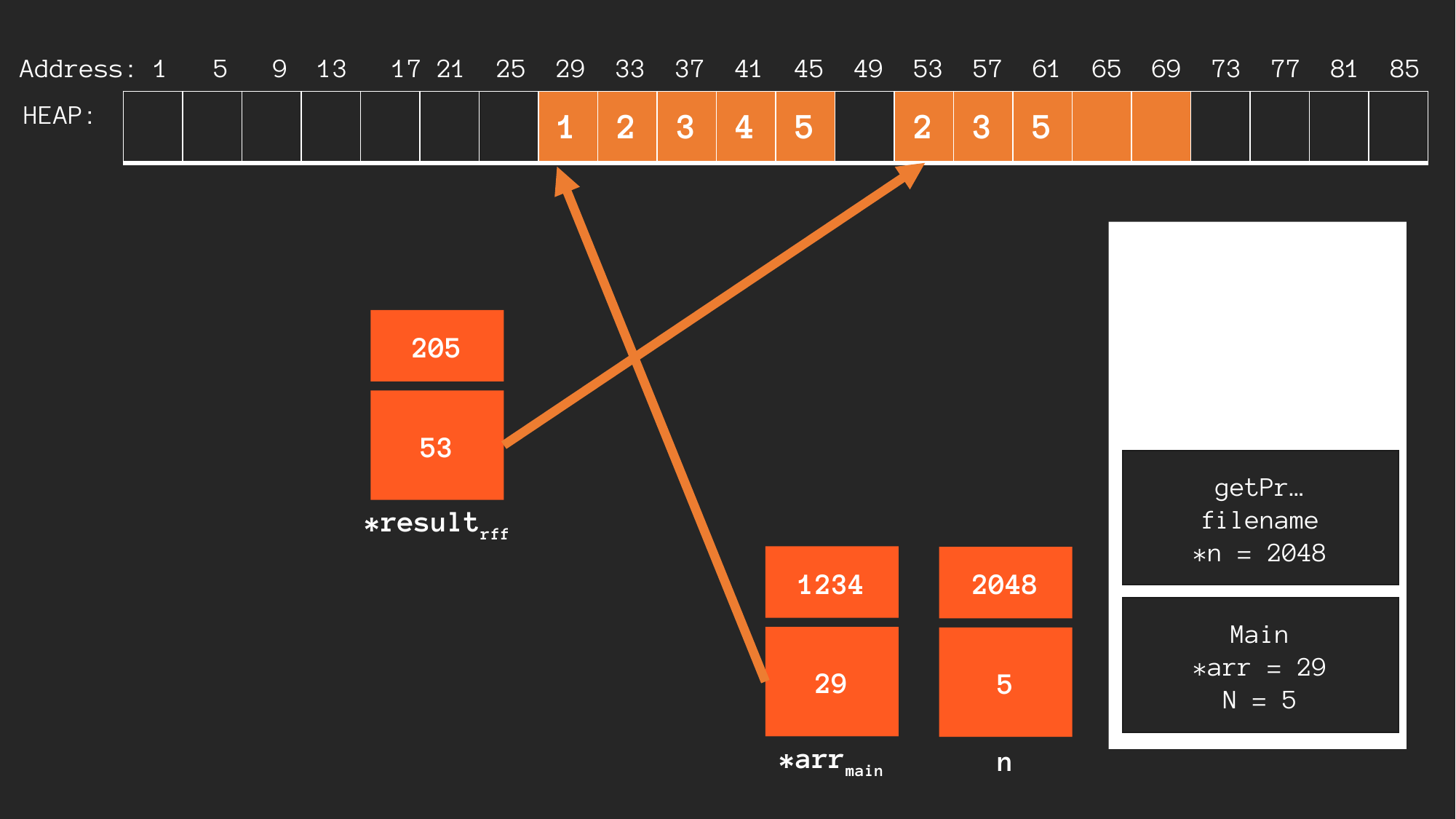

Address: 1   5   9  13   17 21  25  29  33  37  41  45  49  53  57  61  65  69  73  77  81  85
HEAP:
|  |  |  |  |  |  |  | 1 | 2 | 3 | 4 | 5 |  | 2 | 3 | 5 |  |  |  |  |  |  |
| --- | --- | --- | --- | --- | --- | --- | --- | --- | --- | --- | --- | --- | --- | --- | --- | --- | --- | --- | --- | --- | --- |

53
205
*resultrff
getPr…
filename
*n = 2048

29
1234
*arrmain

5
2048
n
Main
*arr = 29
N = 5